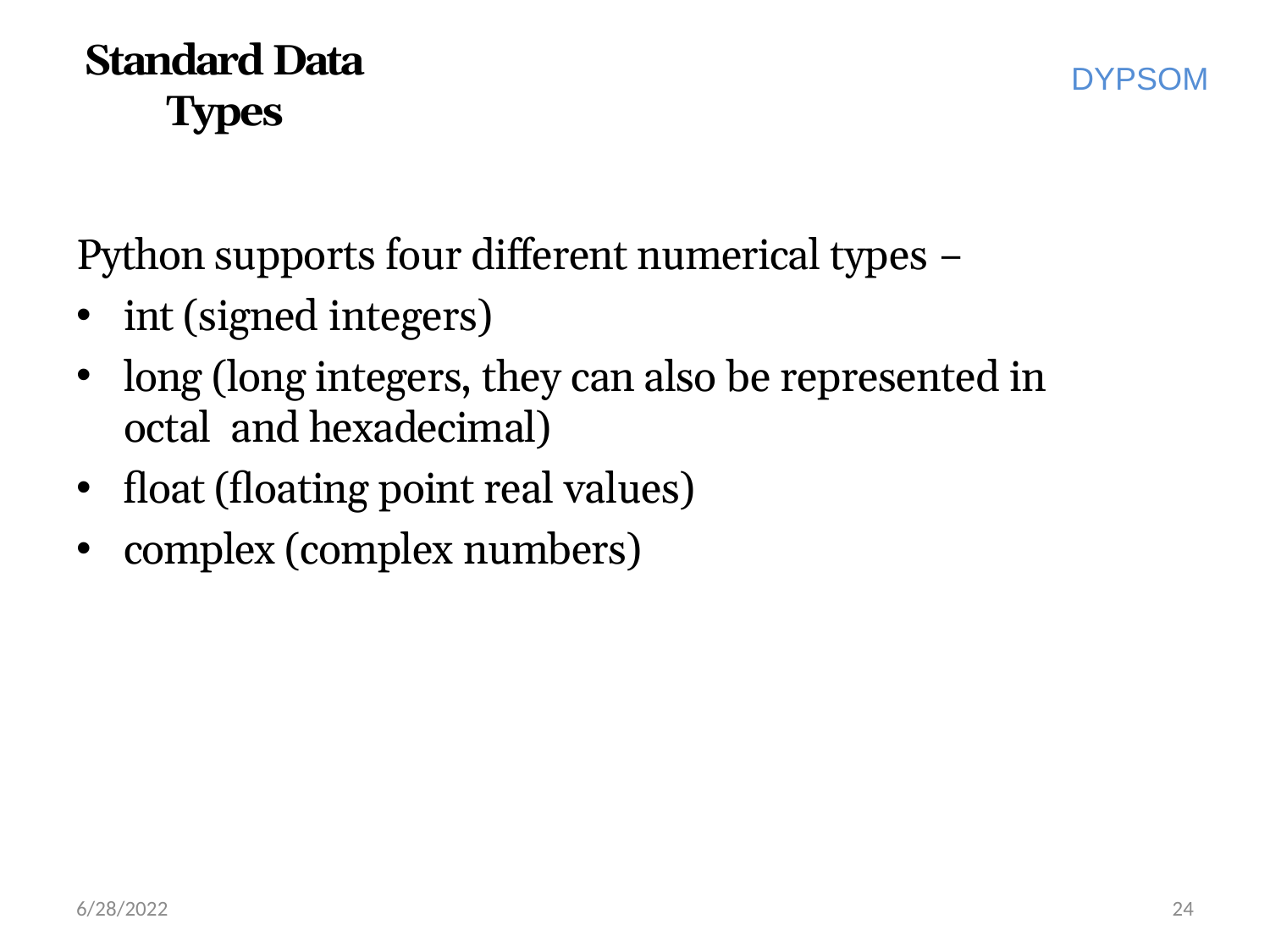

# Standard Data Types
DYPSOM

Python supports four different numerical types −
int (signed integers)
long (long integers, they can also be represented in octal  and hexadecimal)
float (floating point real values)
complex (complex numbers)
6/28/2022
24